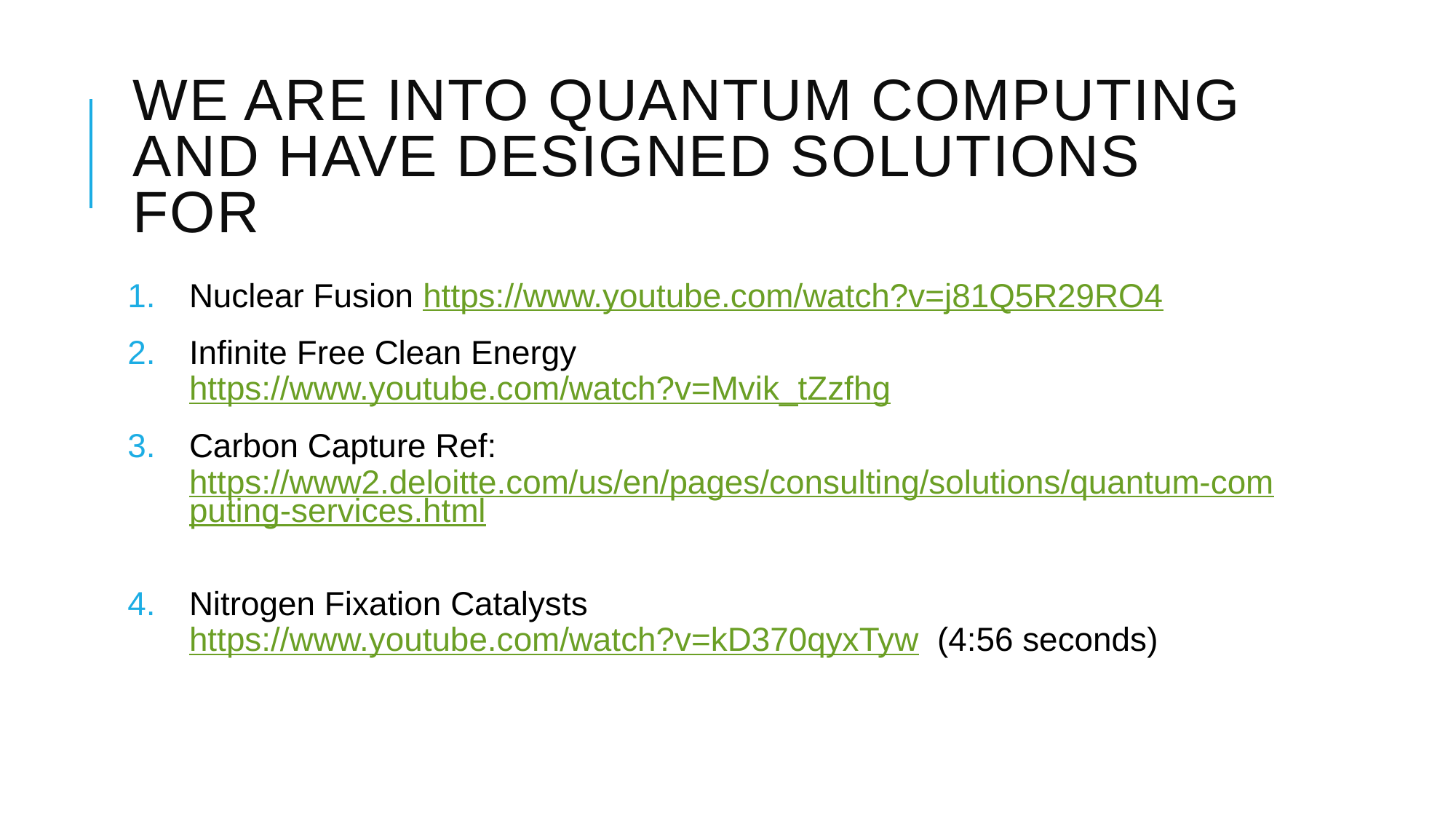

# We are into Quantum Computing and have designed solutions for
Nuclear Fusion https://www.youtube.com/watch?v=j81Q5R29RO4
Infinite Free Clean Energy https://www.youtube.com/watch?v=Mvik_tZzfhg
Carbon Capture Ref: https://www2.deloitte.com/us/en/pages/consulting/solutions/quantum-computing-services.html
Nitrogen Fixation Catalysts https://www.youtube.com/watch?v=kD370qyxTyw  (4:56 seconds)